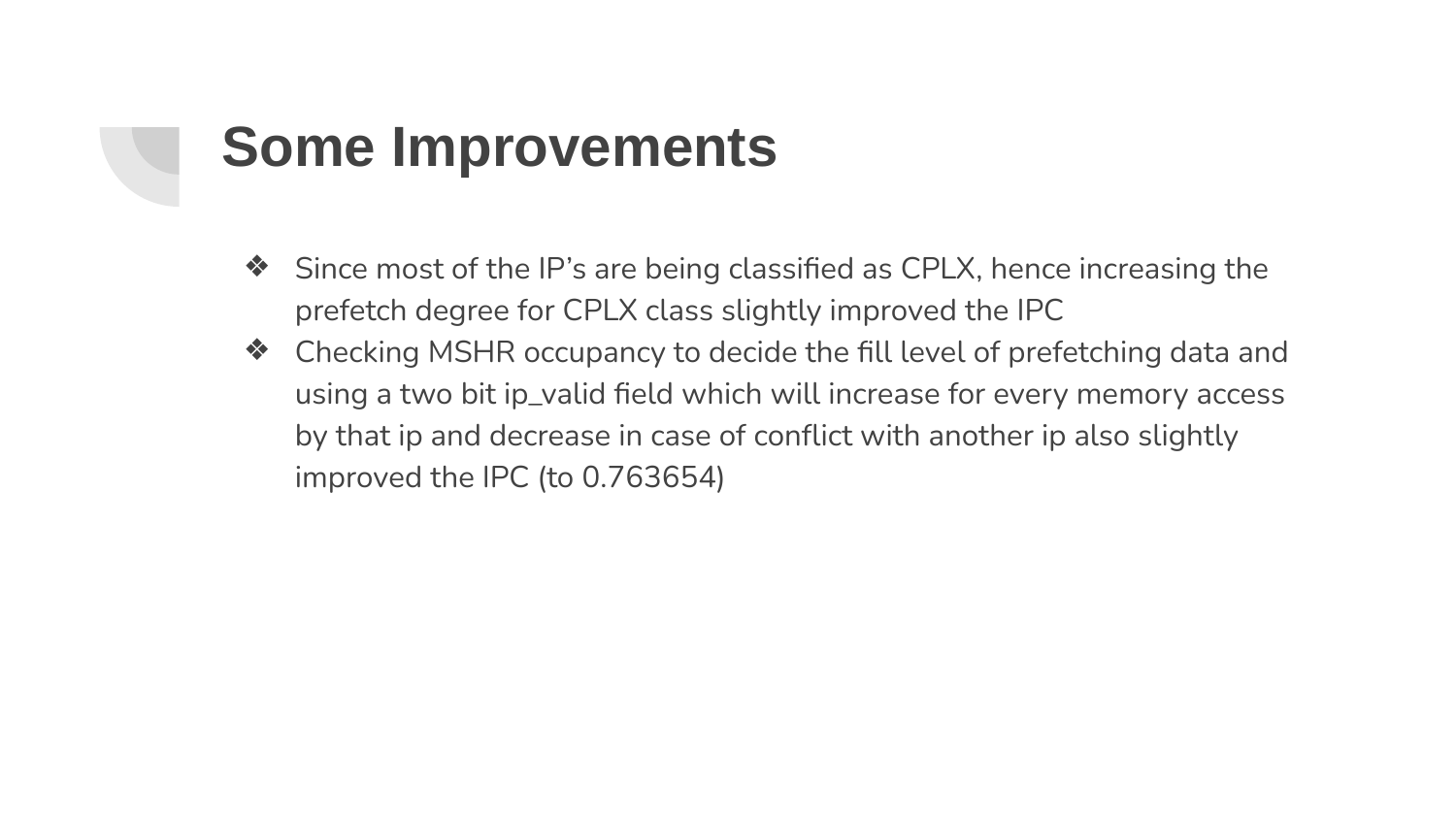

# Some Improvements
Since most of the IP’s are being classified as CPLX, hence increasing the prefetch degree for CPLX class slightly improved the IPC
Checking MSHR occupancy to decide the fill level of prefetching data and using a two bit ip_valid field which will increase for every memory access by that ip and decrease in case of conflict with another ip also slightly improved the IPC (to 0.763654)